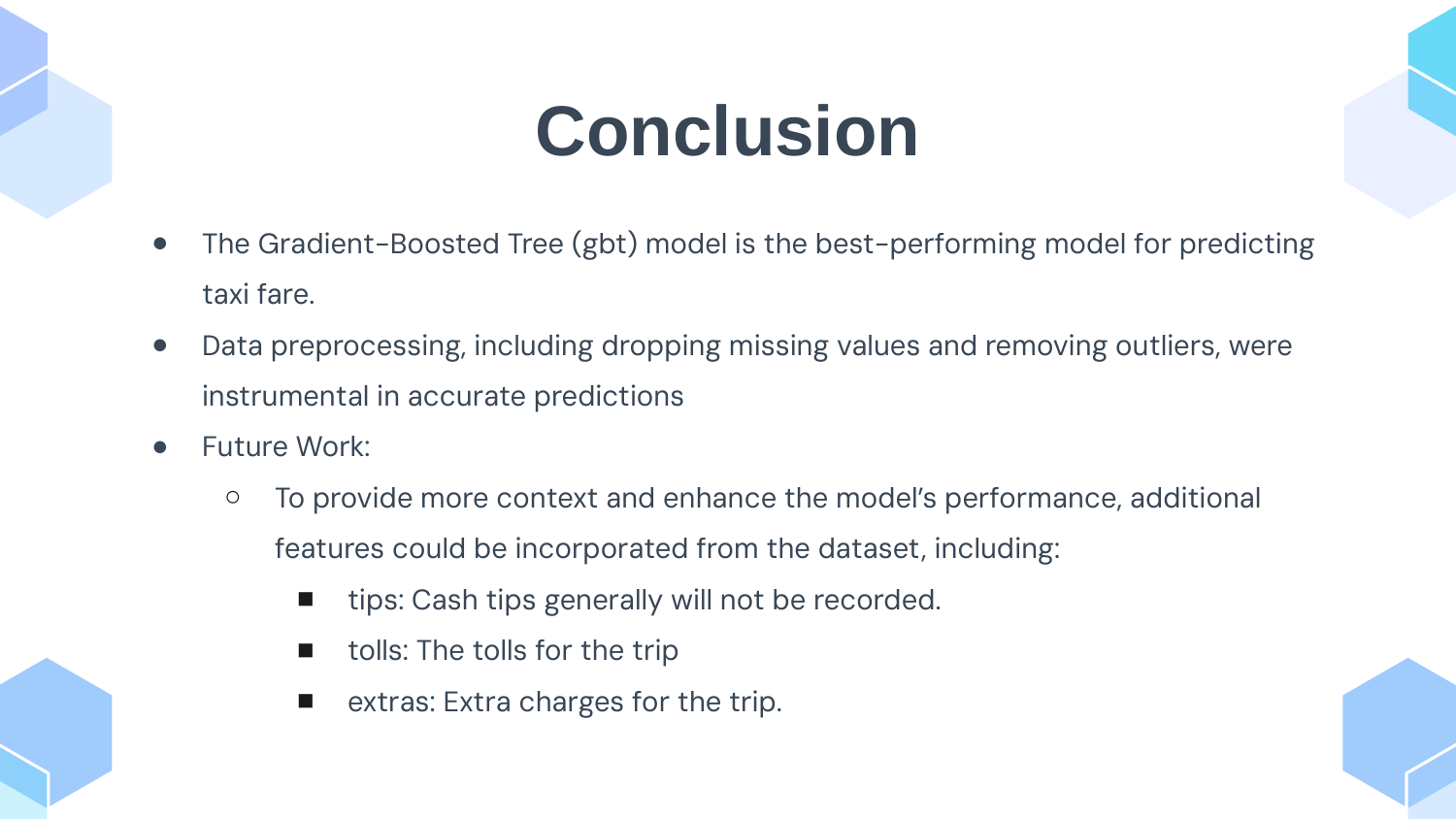

# Conclusion
The Gradient-Boosted Tree (gbt) model is the best-performing model for predicting taxi fare.
Data preprocessing, including dropping missing values and removing outliers, were instrumental in accurate predictions
Future Work:
To provide more context and enhance the model’s performance, additional features could be incorporated from the dataset, including:
tips: Cash tips generally will not be recorded.
tolls: The tolls for the trip
extras: Extra charges for the trip.